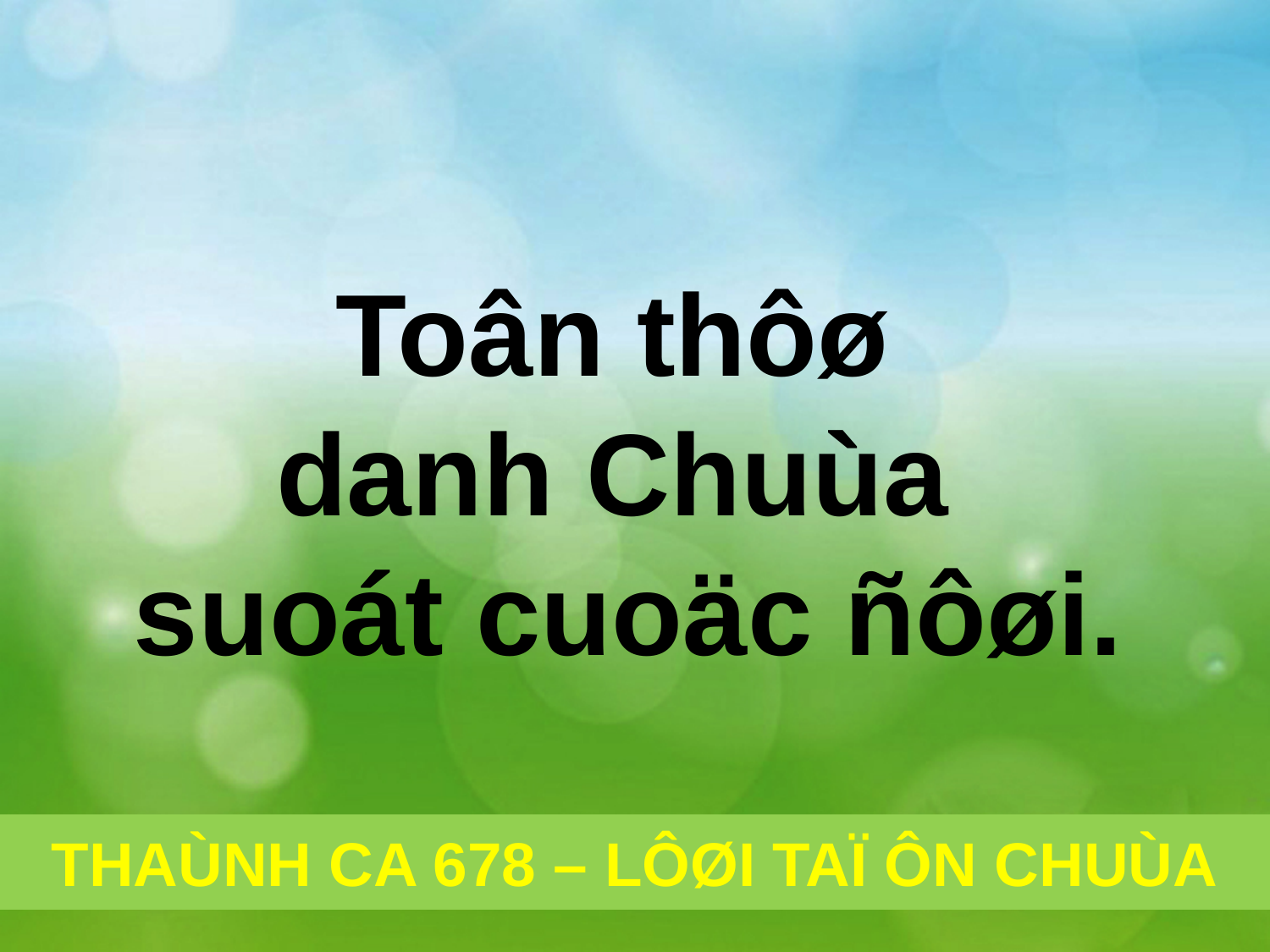

Toân thôø
danh Chuùa
suoát cuoäc ñôøi.
THAÙNH CA 678 – LÔØI TAÏ ÔN CHUÙA